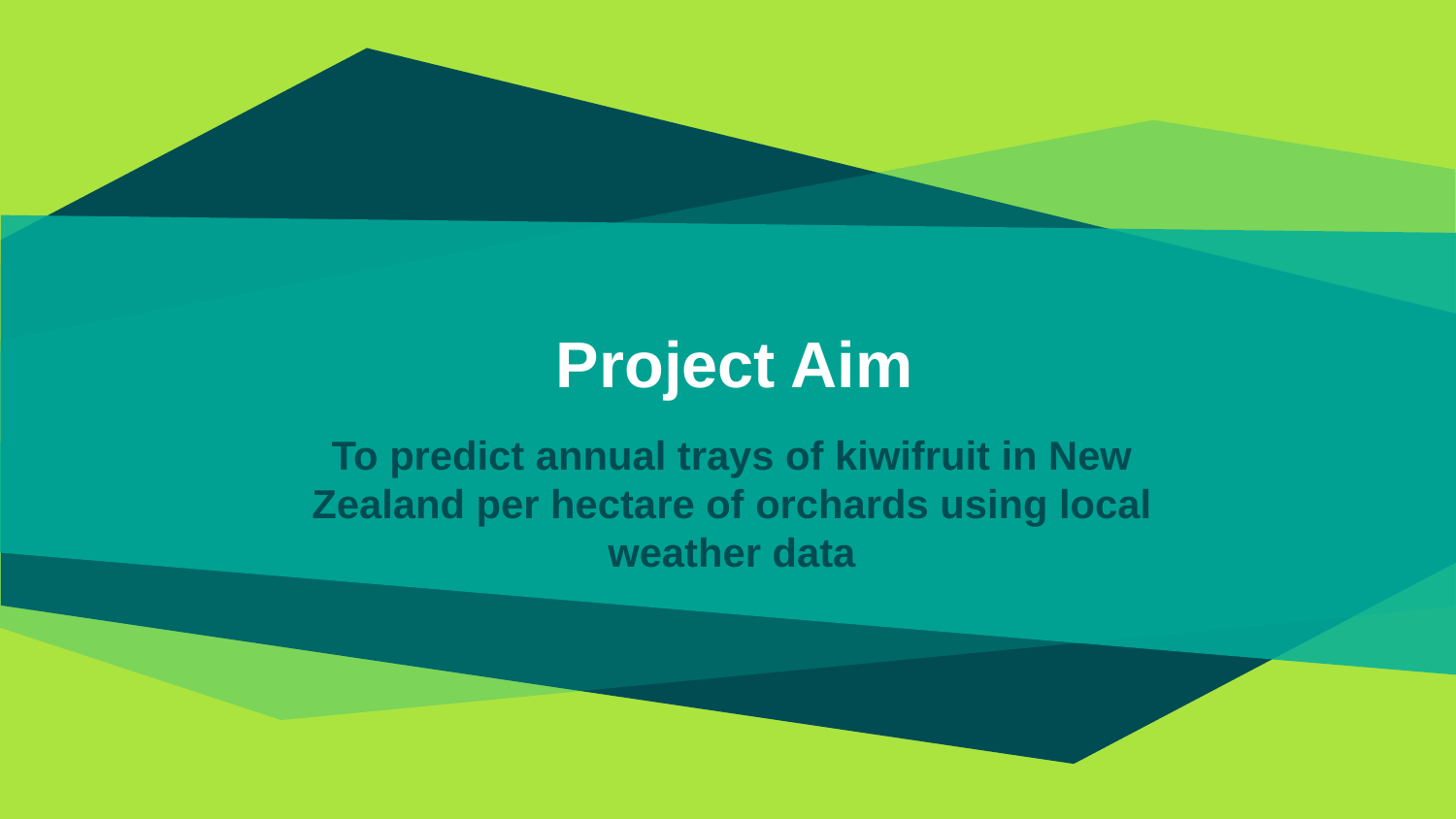

# Project Aim
To predict annual trays of kiwifruit in New Zealand per hectare of orchards using local weather data